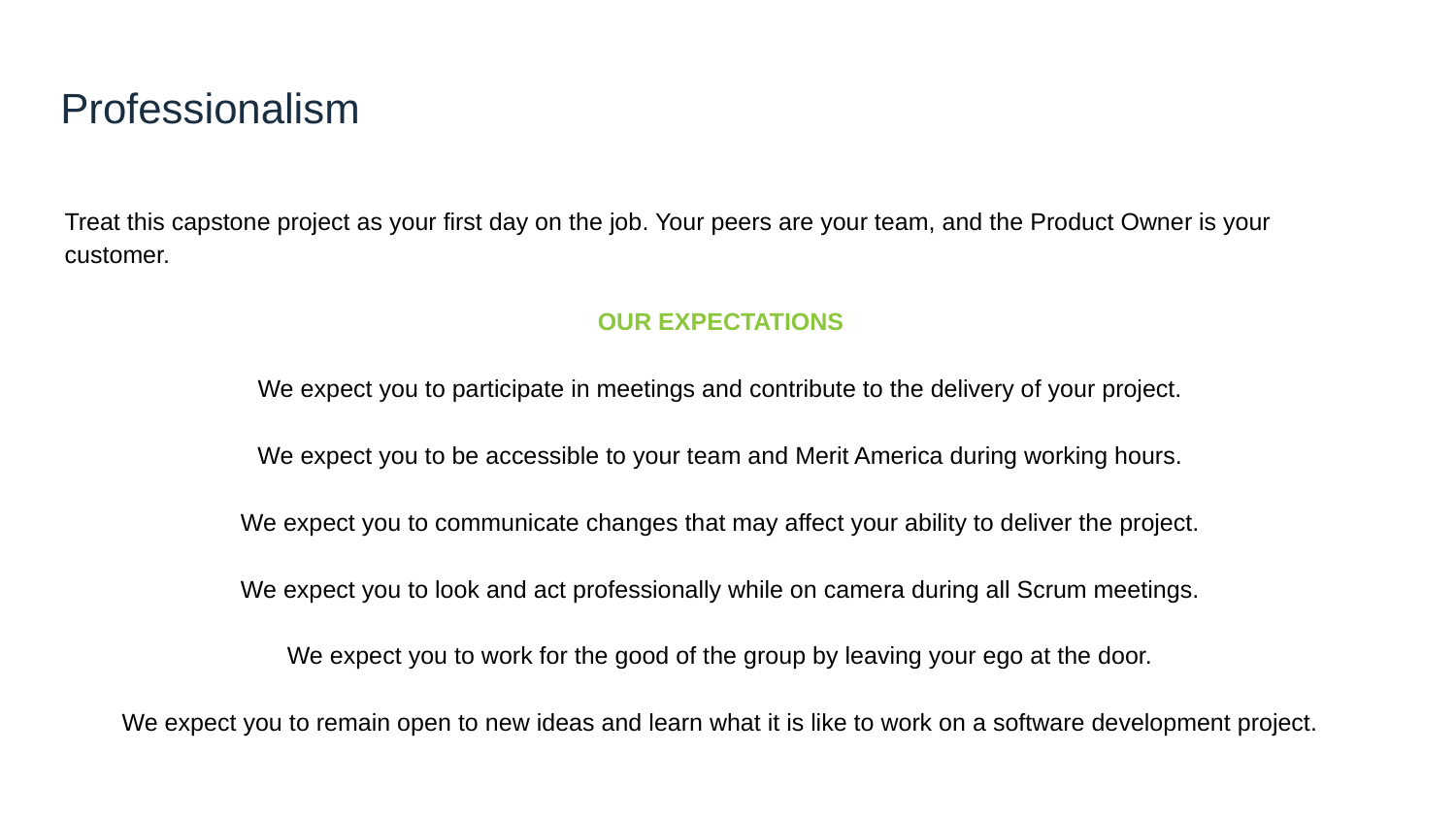

Professionalism
Treat this capstone project as your first day on the job. Your peers are your team, and the Product Owner is your customer.

OUR EXPECTATIONS

We expect you to participate in meetings and contribute to the delivery of your project.

We expect you to be accessible to your team and Merit America during working hours.

We expect you to communicate changes that may affect your ability to deliver the project.

We expect you to look and act professionally while on camera during all Scrum meetings.

We expect you to work for the good of the group by leaving your ego at the door.

We expect you to remain open to new ideas and learn what it is like to work on a software development project.